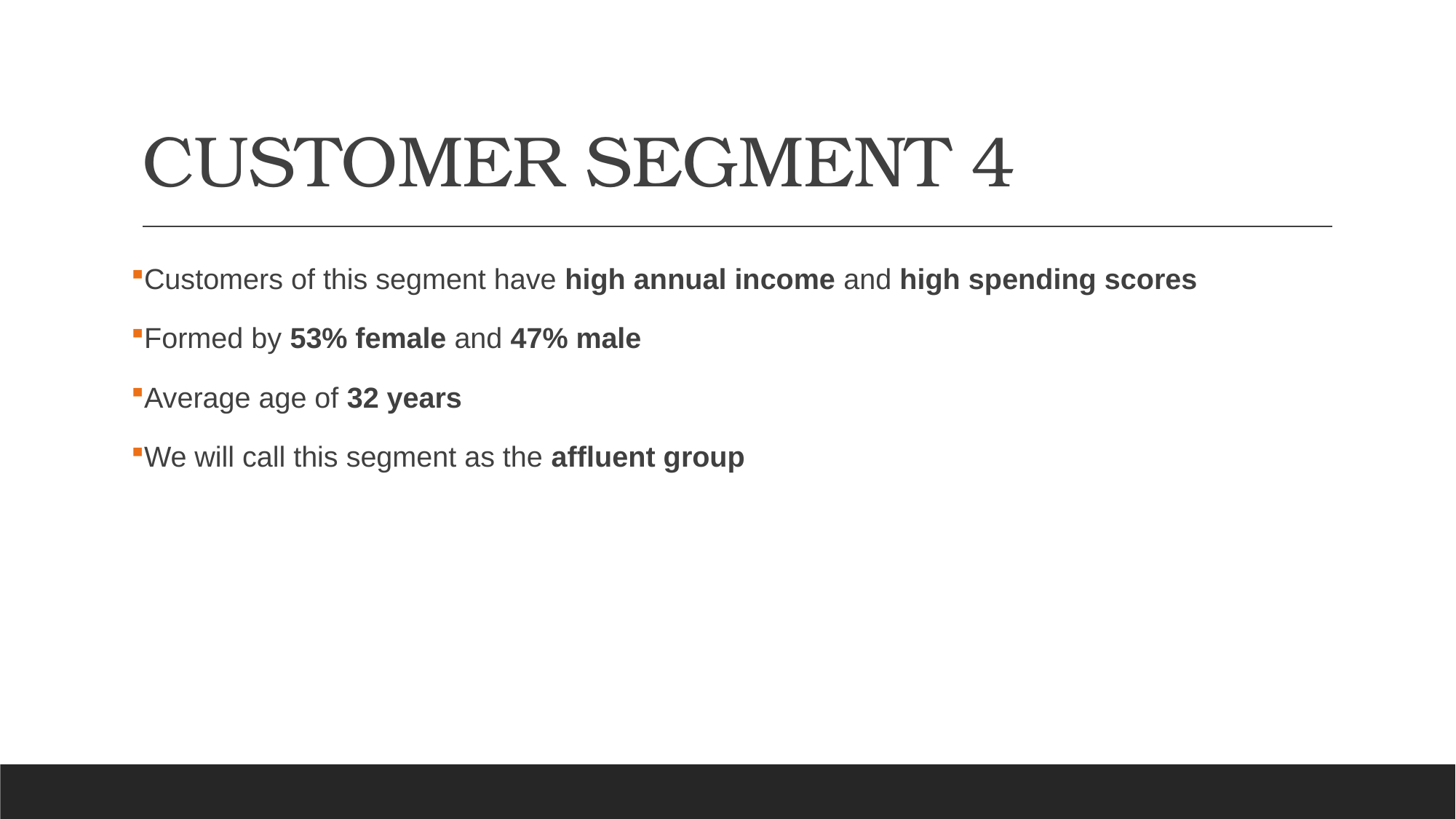

# CUSTOMER SEGMENT 4
Customers of this segment have high annual income and high spending scores
Formed by 53% female and 47% male
Average age of 32 years
We will call this segment as the affluent group